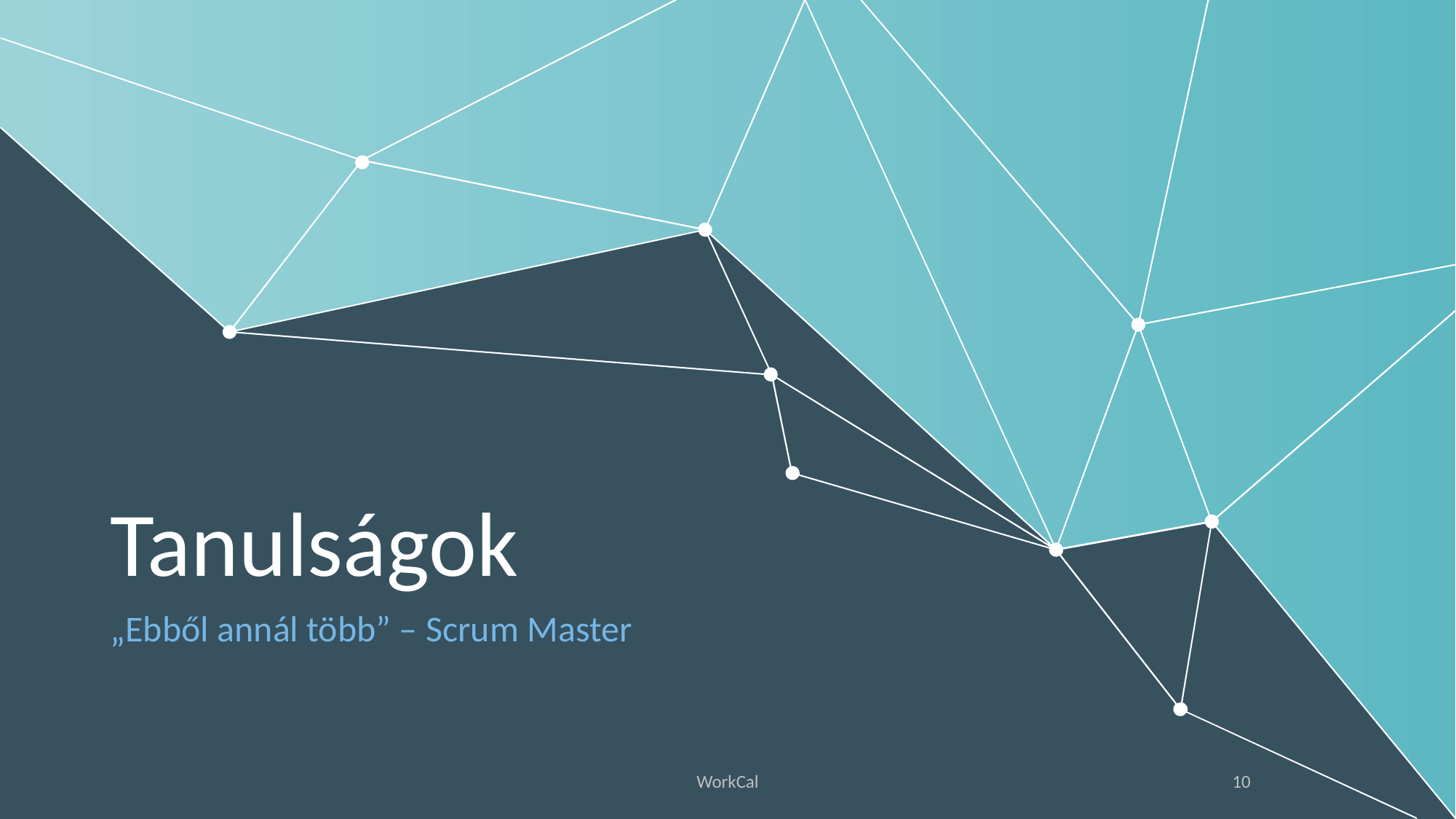

# Tanulságok
„Ebből annál több” – Scrum Master

WorkCal
10